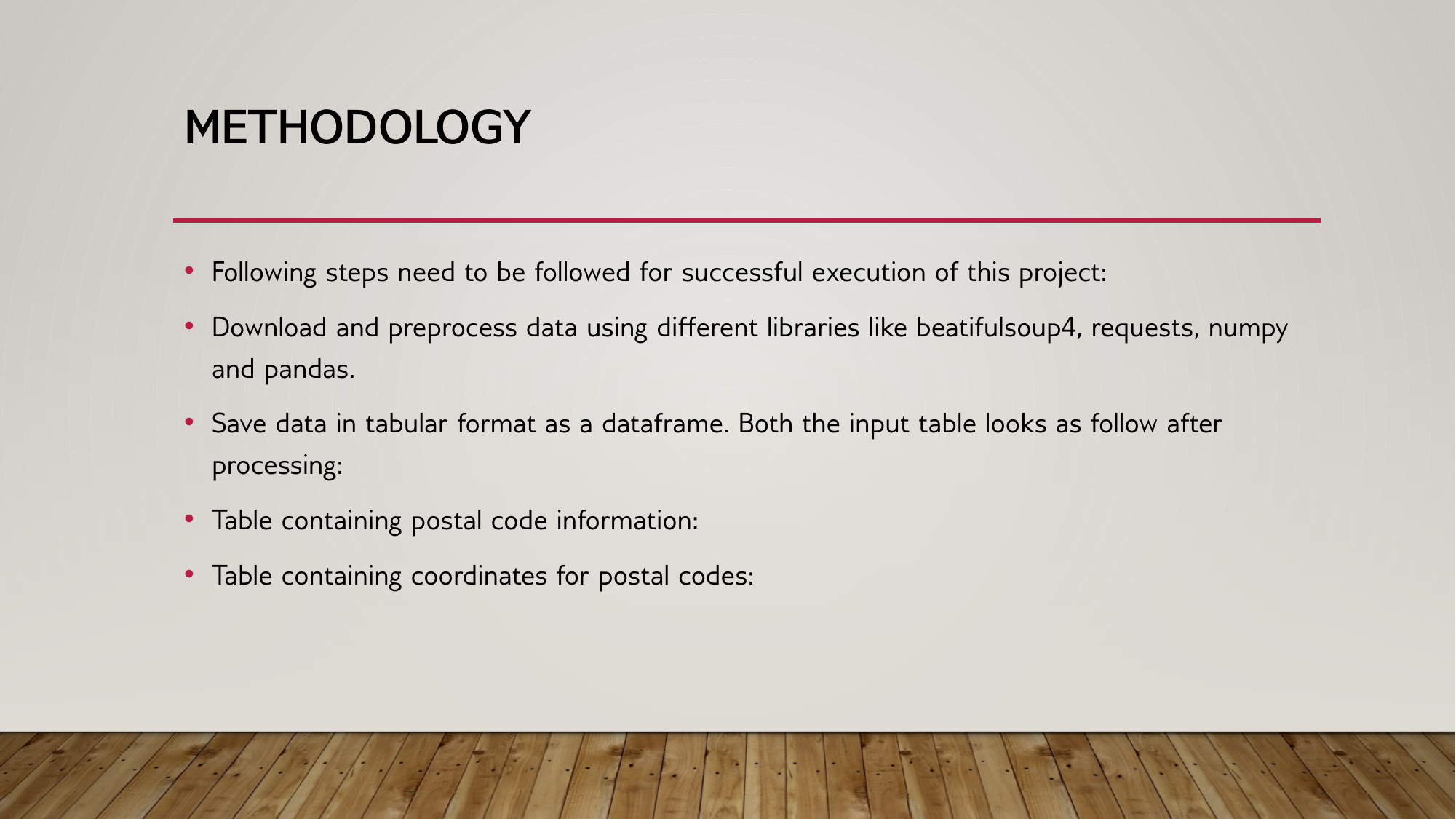

# Methodology
Following steps need to be followed for successful execution of this project:
Download and preprocess data using different libraries like beatifulsoup4, requests, numpy and pandas.
Save data in tabular format as a dataframe. Both the input table looks as follow after processing:
Table containing postal code information:
Table containing coordinates for postal codes: